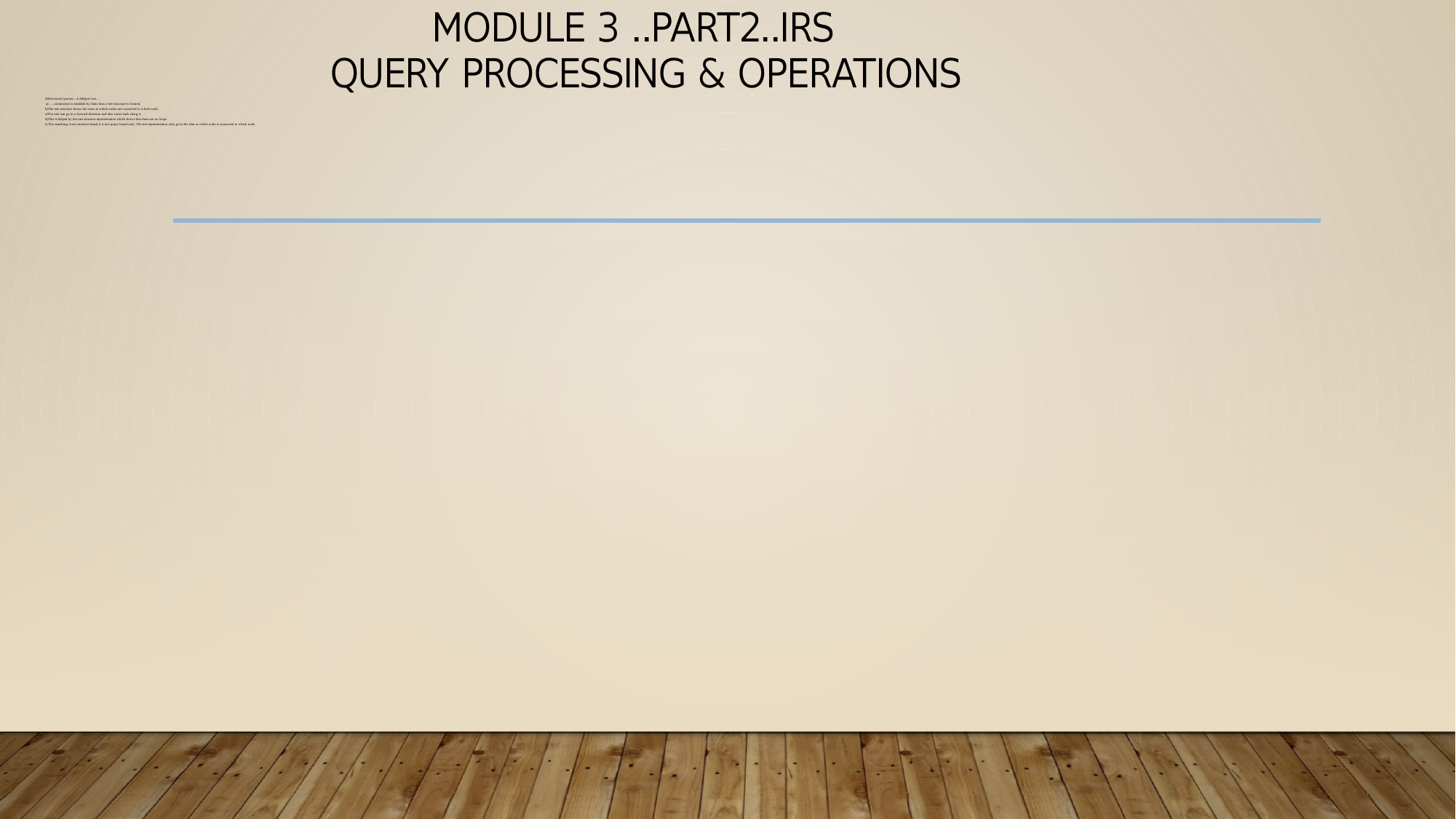

# Module 3 ..part2..IRS query processing & operations

4)Structured queries…4.4)Hyper text…
 a) …..connection is establish by links thus a tree structure is formed.
b)The tree structure shows the users as which nodes are connected to which node.
c)The user can go in a forward direction and also come back along it.
d)This is helped by the tree structure representation which shows that there are no loops
e) The searching is not structure based it is text query based only. The tree representation only gives the idea as which node is connected to which node